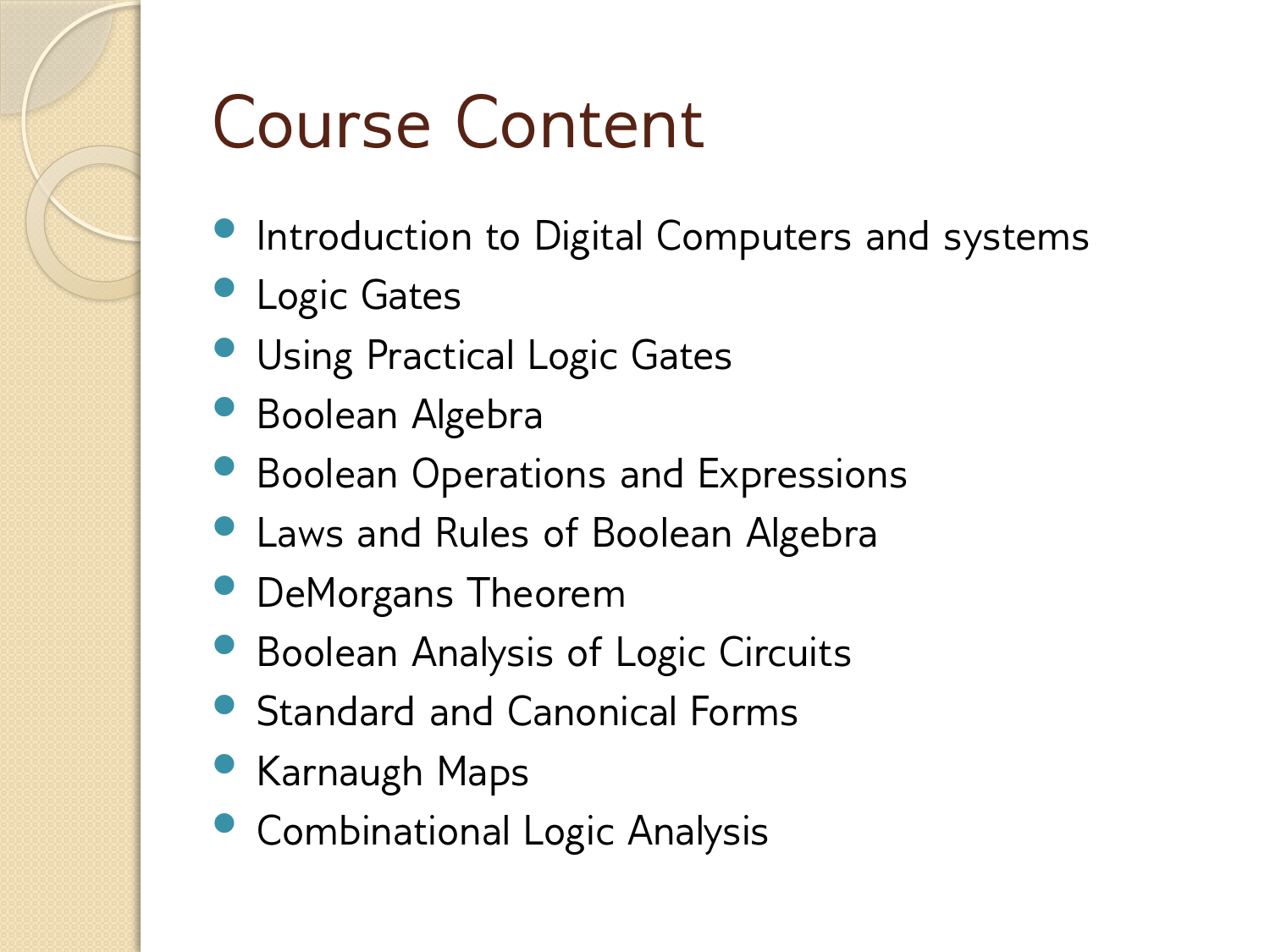

# Course Content
Introduction to Digital Computers and systems
Logic Gates
Using Practical Logic Gates
Boolean Algebra
Boolean Operations and Expressions
Laws and Rules of Boolean Algebra
DeMorgans Theorem
Boolean Analysis of Logic Circuits
Standard and Canonical Forms
Karnaugh Maps
Combinational Logic Analysis